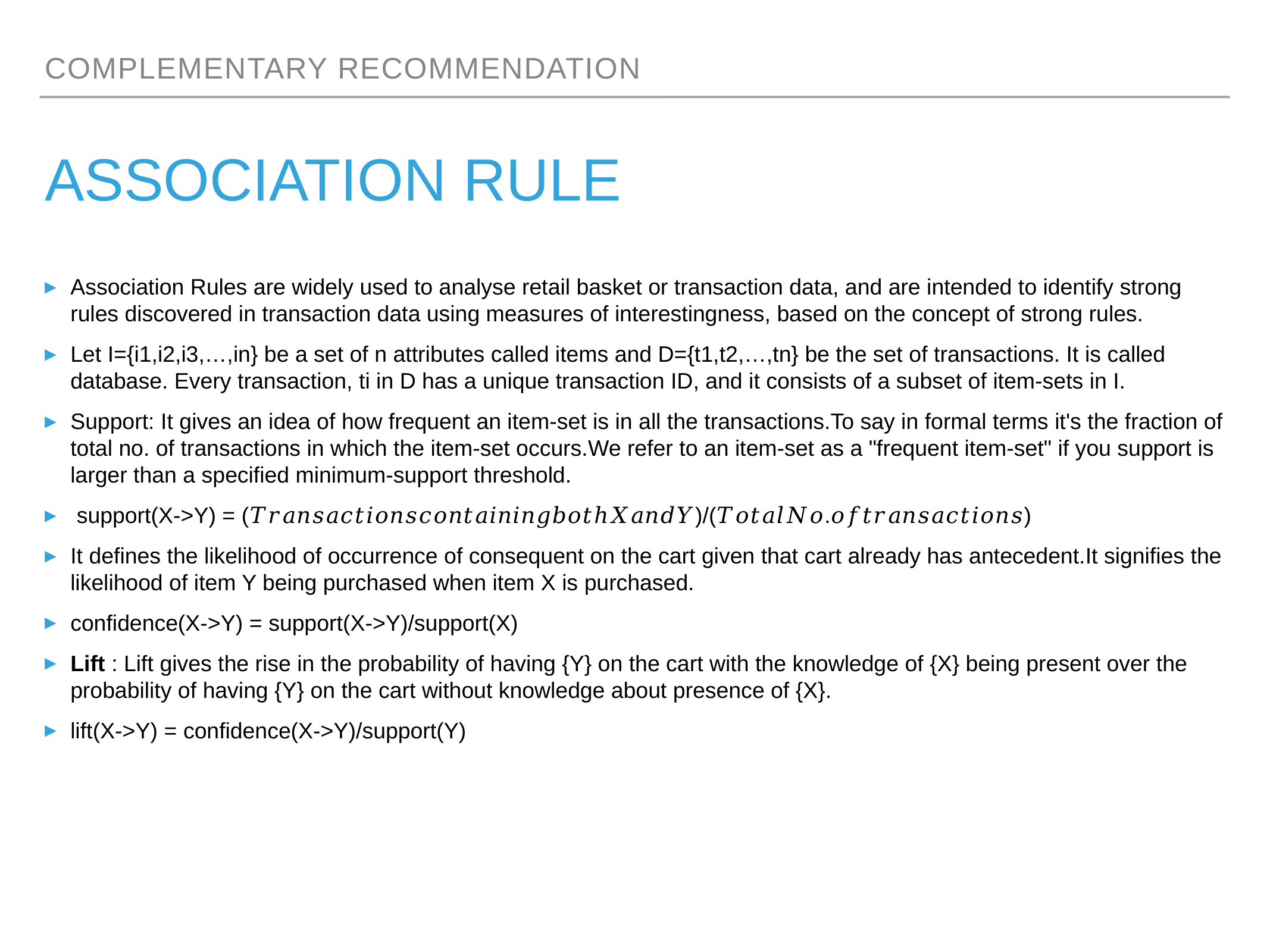

Complementary recommendation
# Association Rule
Association Rules are widely used to analyse retail basket or transaction data, and are intended to identify strong rules discovered in transaction data using measures of interestingness, based on the concept of strong rules.
Let I={i1,i2,i3,…,in} be a set of n attributes called items and D={t1,t2,…,tn} be the set of transactions. It is called database. Every transaction, ti in D has a unique transaction ID, and it consists of a subset of item-sets in I.
Support: It gives an idea of how frequent an item-set is in all the transactions.To say in formal terms it's the fraction of total no. of transactions in which the item-set occurs.We refer to an item-set as a "frequent item-set" if you support is larger than a specified minimum-support threshold.
 support(X->Y) = (𝑇𝑟𝑎𝑛𝑠𝑎𝑐𝑡𝑖𝑜𝑛𝑠𝑐𝑜𝑛𝑡𝑎𝑖𝑛𝑖𝑛𝑔𝑏𝑜𝑡ℎ𝑋𝑎𝑛𝑑𝑌)/(𝑇𝑜𝑡𝑎𝑙𝑁𝑜.𝑜𝑓𝑡𝑟𝑎𝑛𝑠𝑎𝑐𝑡𝑖𝑜𝑛𝑠)
It defines the likelihood of occurrence of consequent on the cart given that cart already has antecedent.It signifies the likelihood of item Y being purchased when item X is purchased.
confidence(X->Y) = support(X->Y)/support(X)
Lift : Lift gives the rise in the probability of having {Y} on the cart with the knowledge of {X} being present over the probability of having {Y} on the cart without knowledge about presence of {X}.
lift(X->Y) = confidence(X->Y)/support(Y)